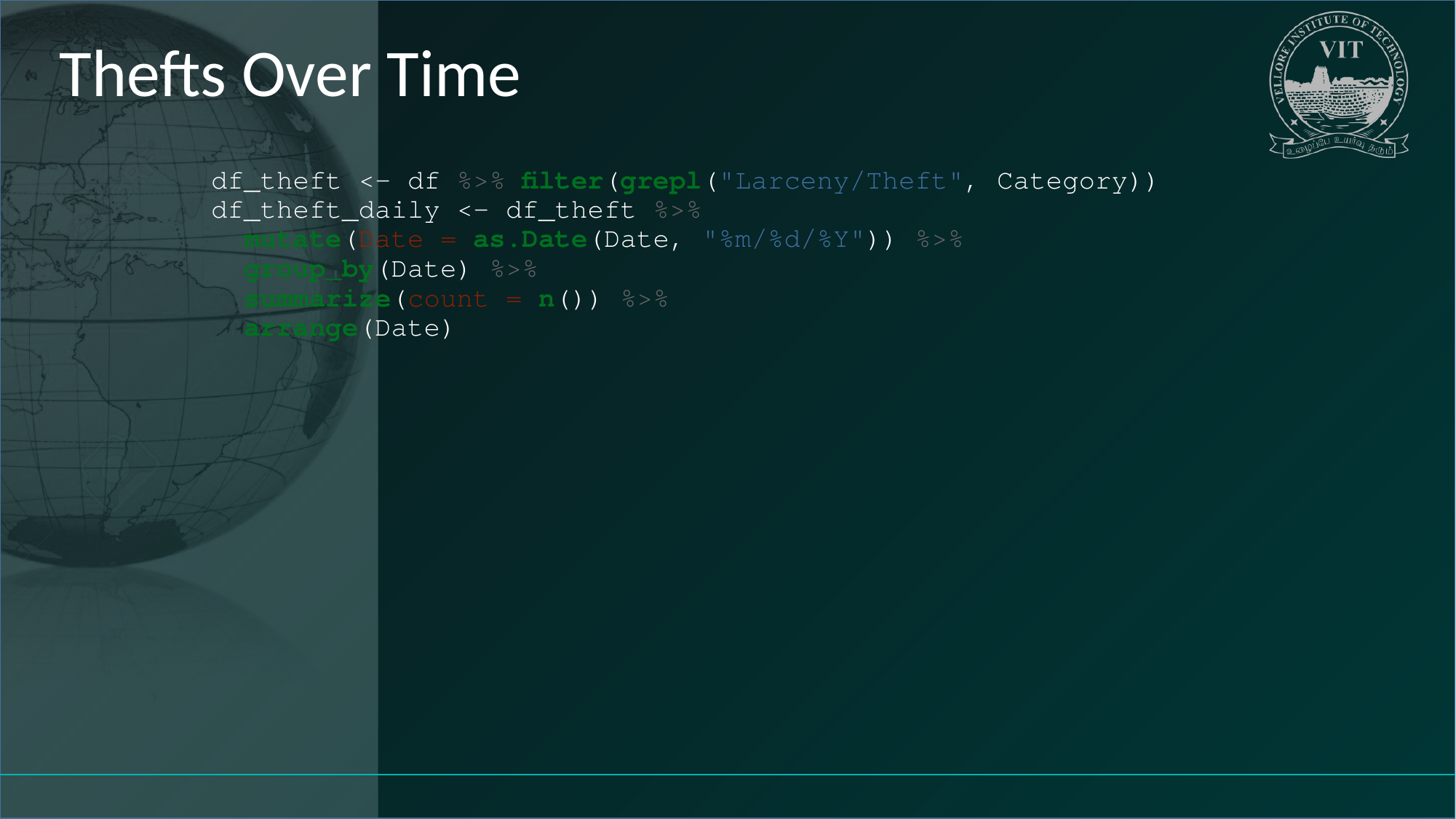

# Thefts Over Time
df_theft <- df %>% filter(grepl("Larceny/Theft", Category))
df_theft_daily <- df_theft %>%
  mutate(Date = as.Date(Date, "%m/%d/%Y")) %>%
  group_by(Date) %>%
  summarize(count = n()) %>%
  arrange(Date)